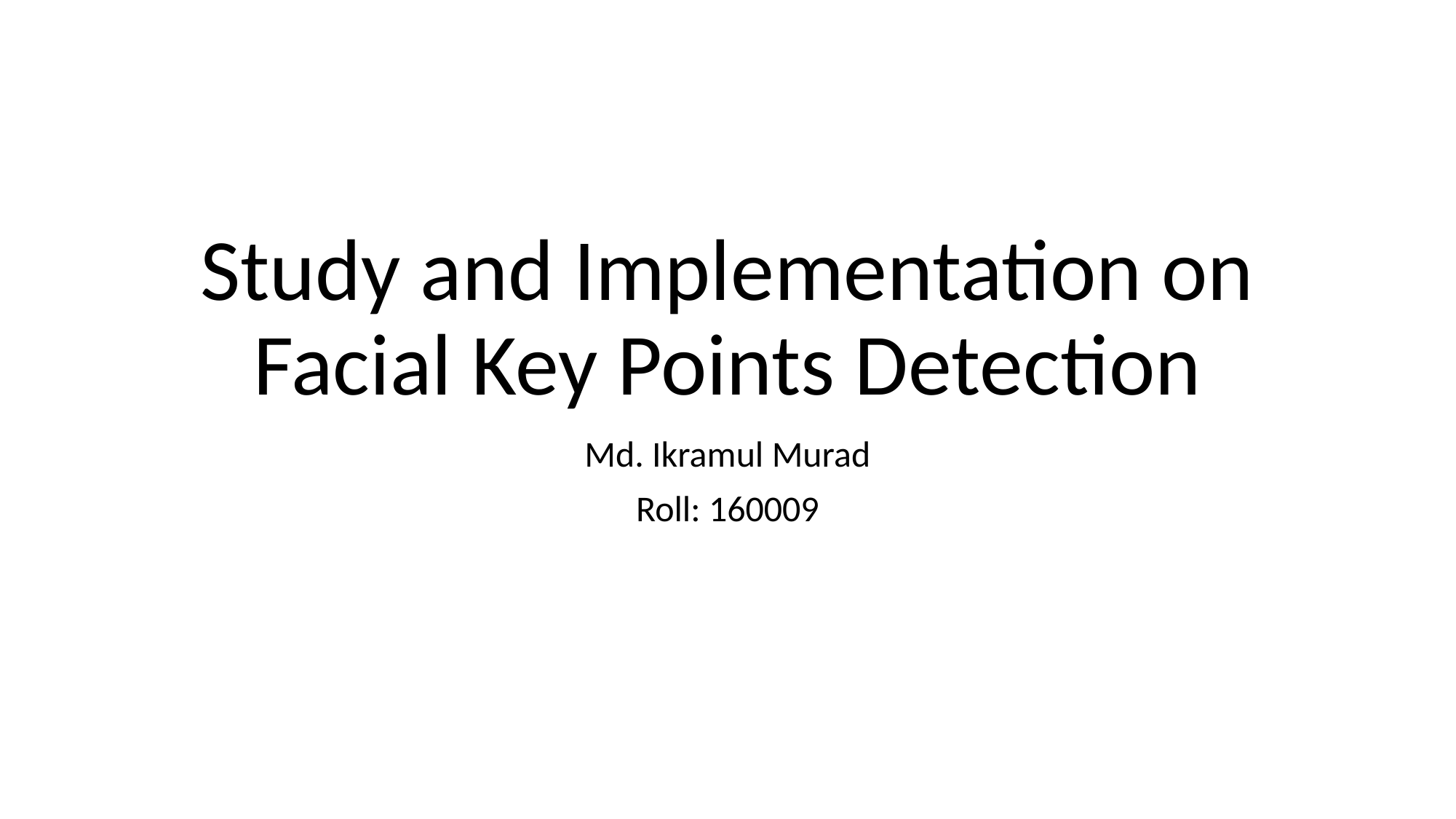

# Study and Implementation on Facial Key Points Detection
Md. Ikramul Murad
Roll: 160009